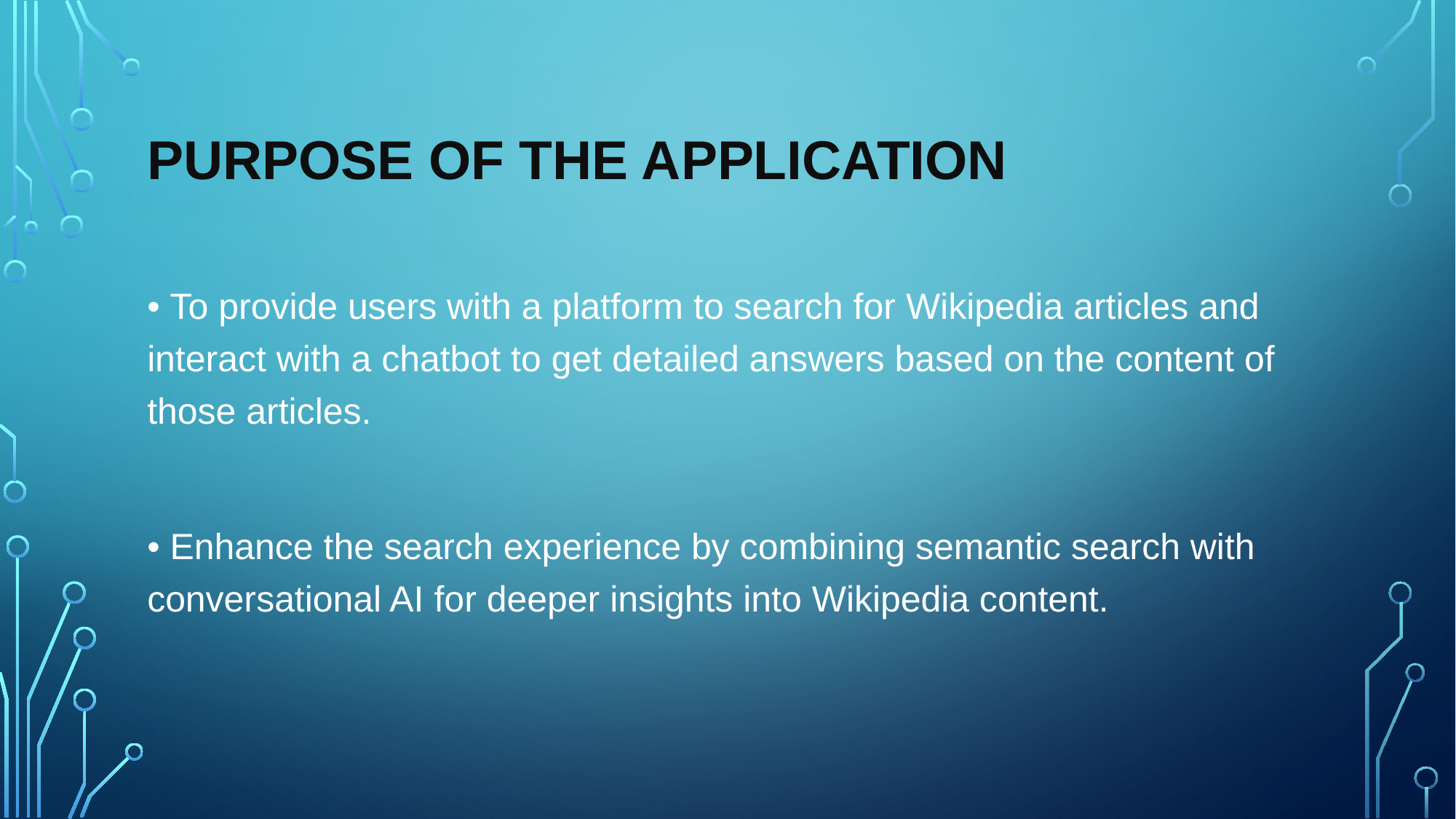

# Purpose of the Application
• To provide users with a platform to search for Wikipedia articles and interact with a chatbot to get detailed answers based on the content of those articles.

• Enhance the search experience by combining semantic search with conversational AI for deeper insights into Wikipedia content.